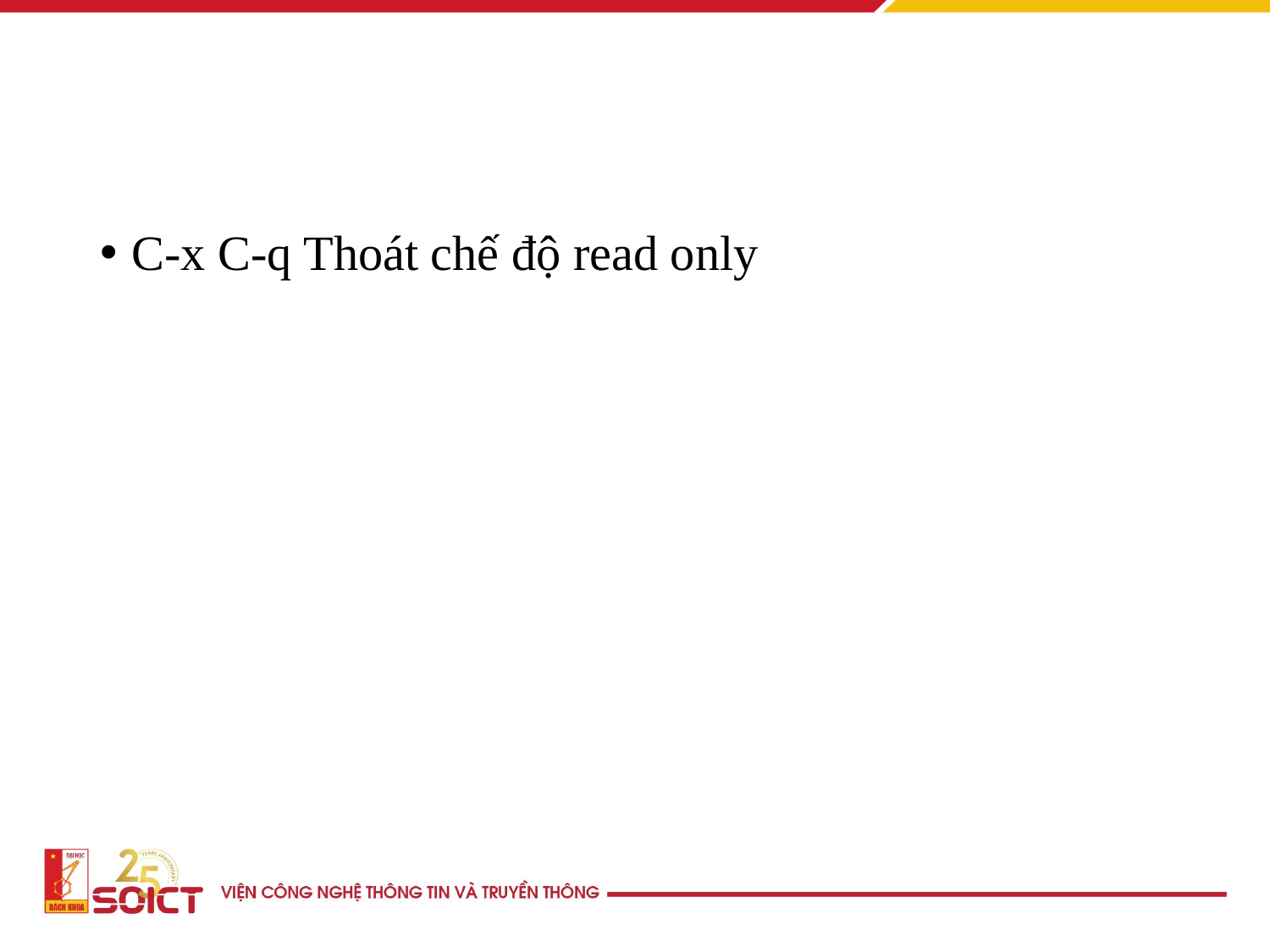

#
C-x C-q Thoát chế độ read only